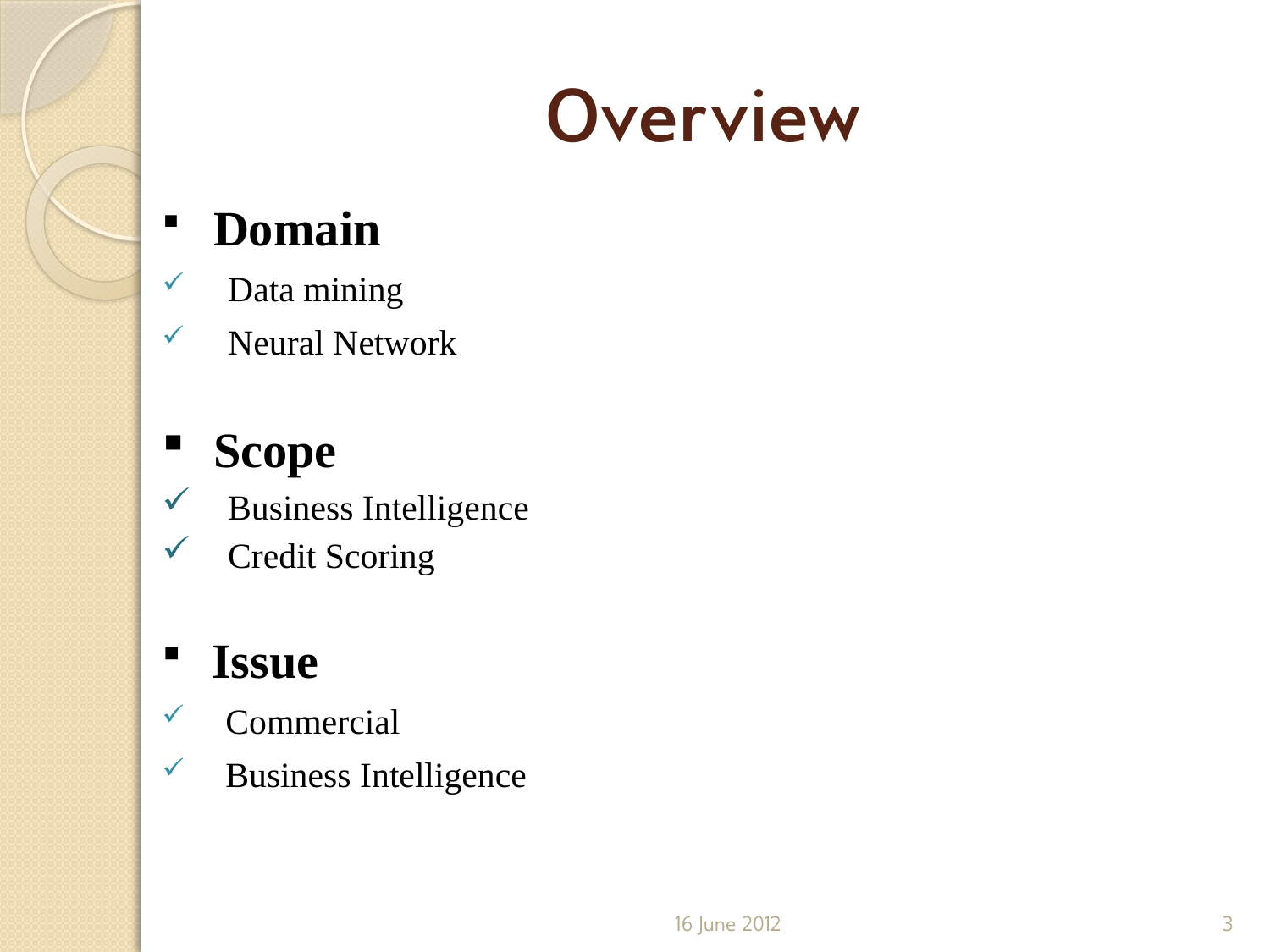

# Overview
 Domain
   Data mining
   Neural Network

 Scope
   Business Intelligence
   Credit Scoring

 Issue
Commercial
Business Intelligence

16 June 2012
3